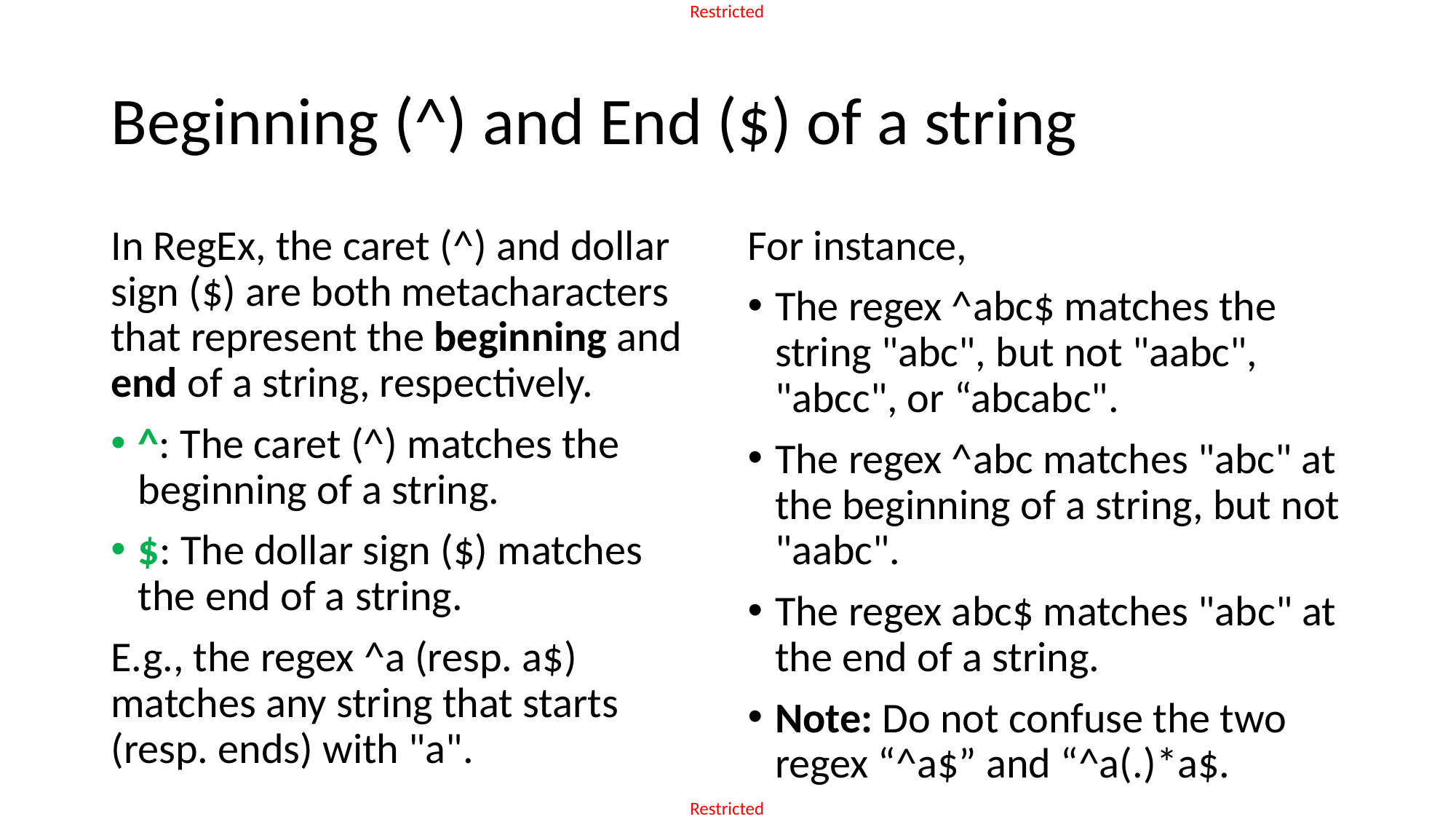

# Beginning (^) and End ($) of a string
In RegEx, the caret (^) and dollar sign ($) are both metacharacters that represent the beginning and end of a string, respectively.
^: The caret (^) matches the beginning of a string.
$: The dollar sign ($) matches the end of a string.
E.g., the regex ^a (resp. a$) matches any string that starts (resp. ends) with "a".

For instance,
The regex ^abc$ matches the string "abc", but not "aabc", "abcc", or “abcabc".
The regex ^abc matches "abc" at the beginning of a string, but not "aabc".
The regex abc$ matches "abc" at the end of a string.
Note: Do not confuse the two regex “^a$” and “^a(.)*a$.